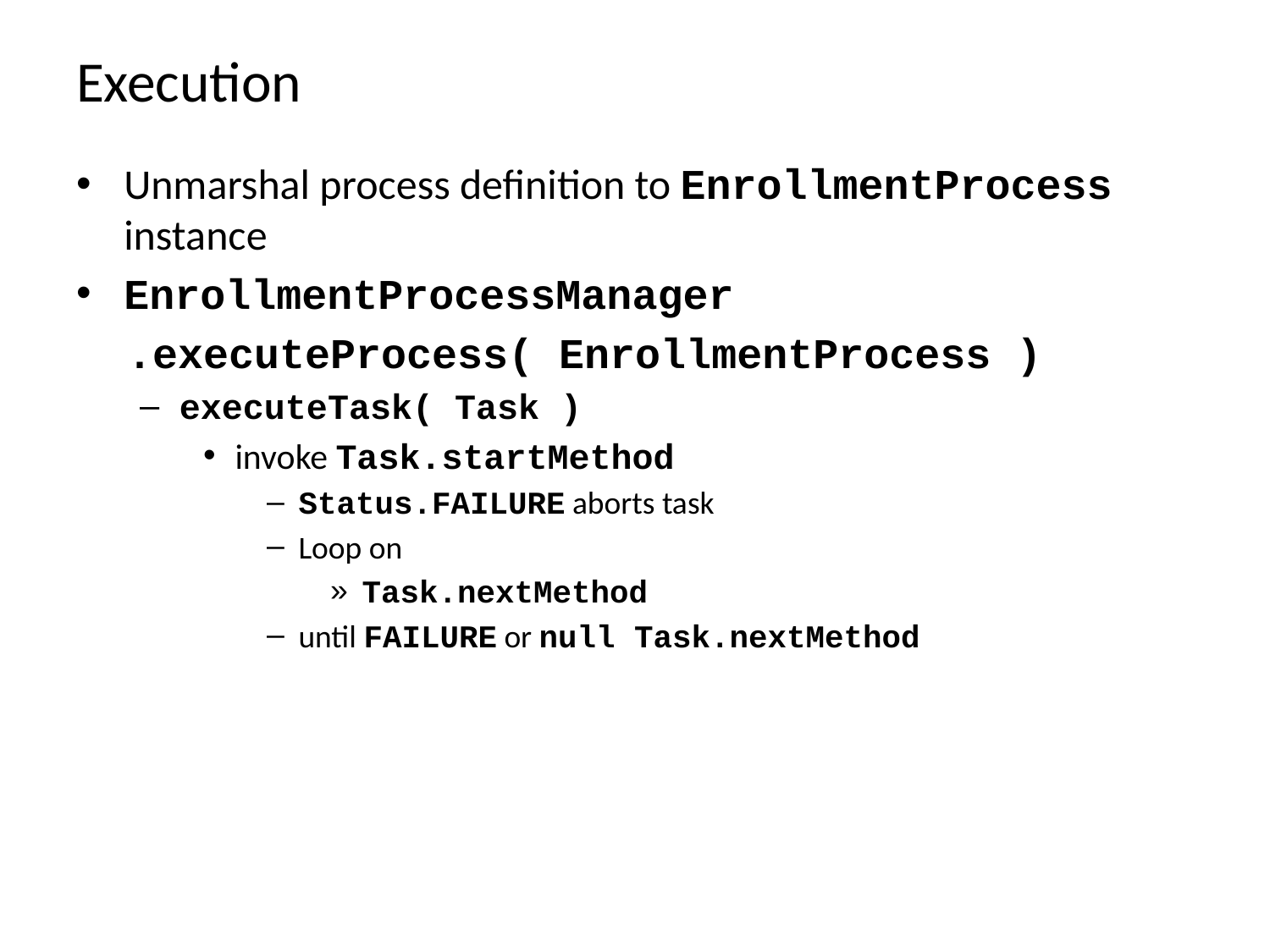

# Execution
Unmarshal process definition to EnrollmentProcess instance
EnrollmentProcessManager
  .executeProcess( EnrollmentProcess )
executeTask( Task )
invoke Task.startMethod
Status.FAILURE aborts task
Loop on
Task.nextMethod
until FAILURE or null Task.nextMethod